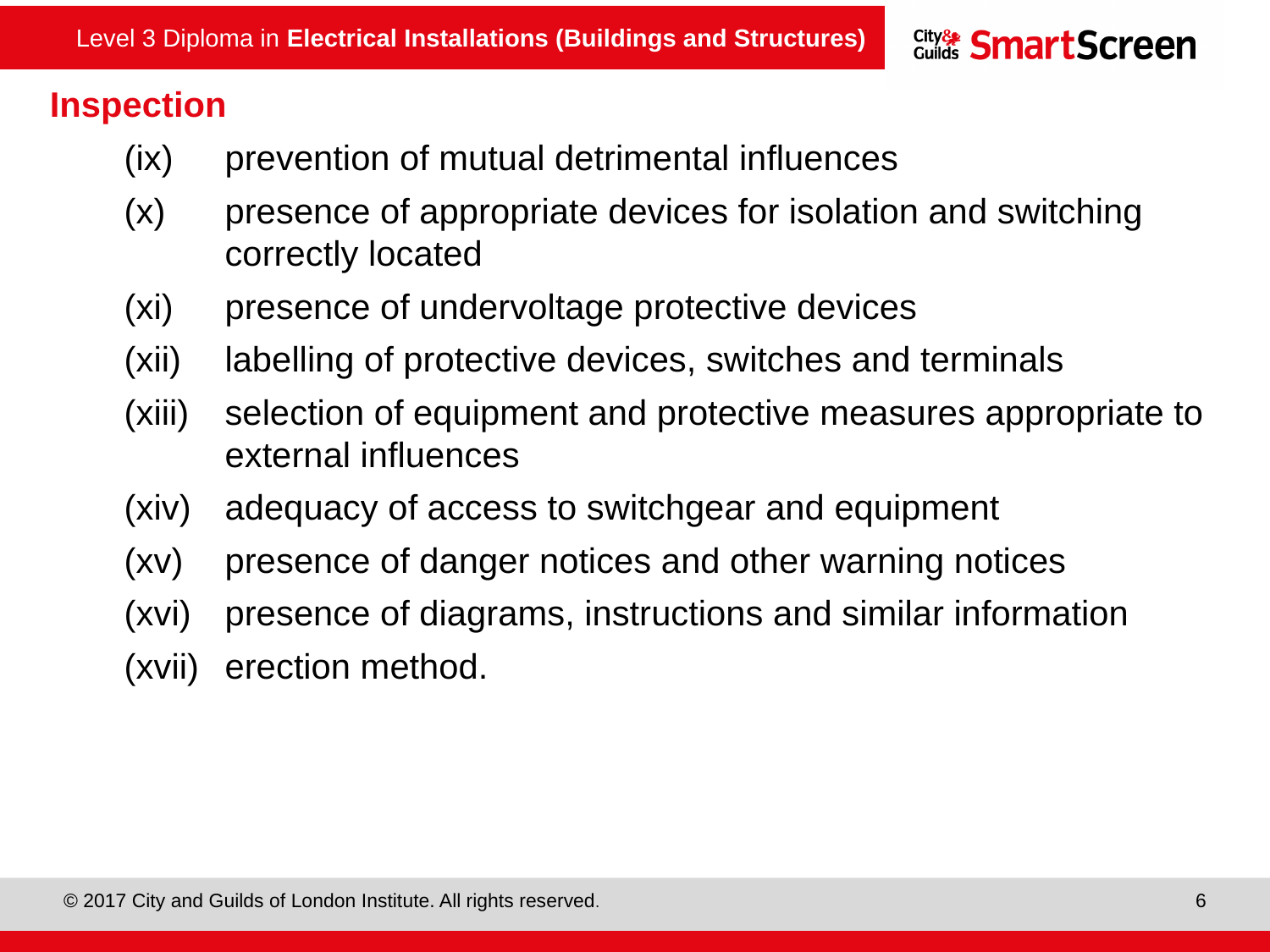

# Inspection
(ix)	prevention of mutual detrimental influences
(x)	presence of appropriate devices for isolation and switching correctly located
(xi)	presence of undervoltage protective devices
(xii)	labelling of protective devices, switches and terminals
(xiii)	selection of equipment and protective measures appropriate to external influences
(xiv)	adequacy of access to switchgear and equipment
(xv)	presence of danger notices and other warning notices
(xvi)	presence of diagrams, instructions and similar information
(xvii)	erection method.